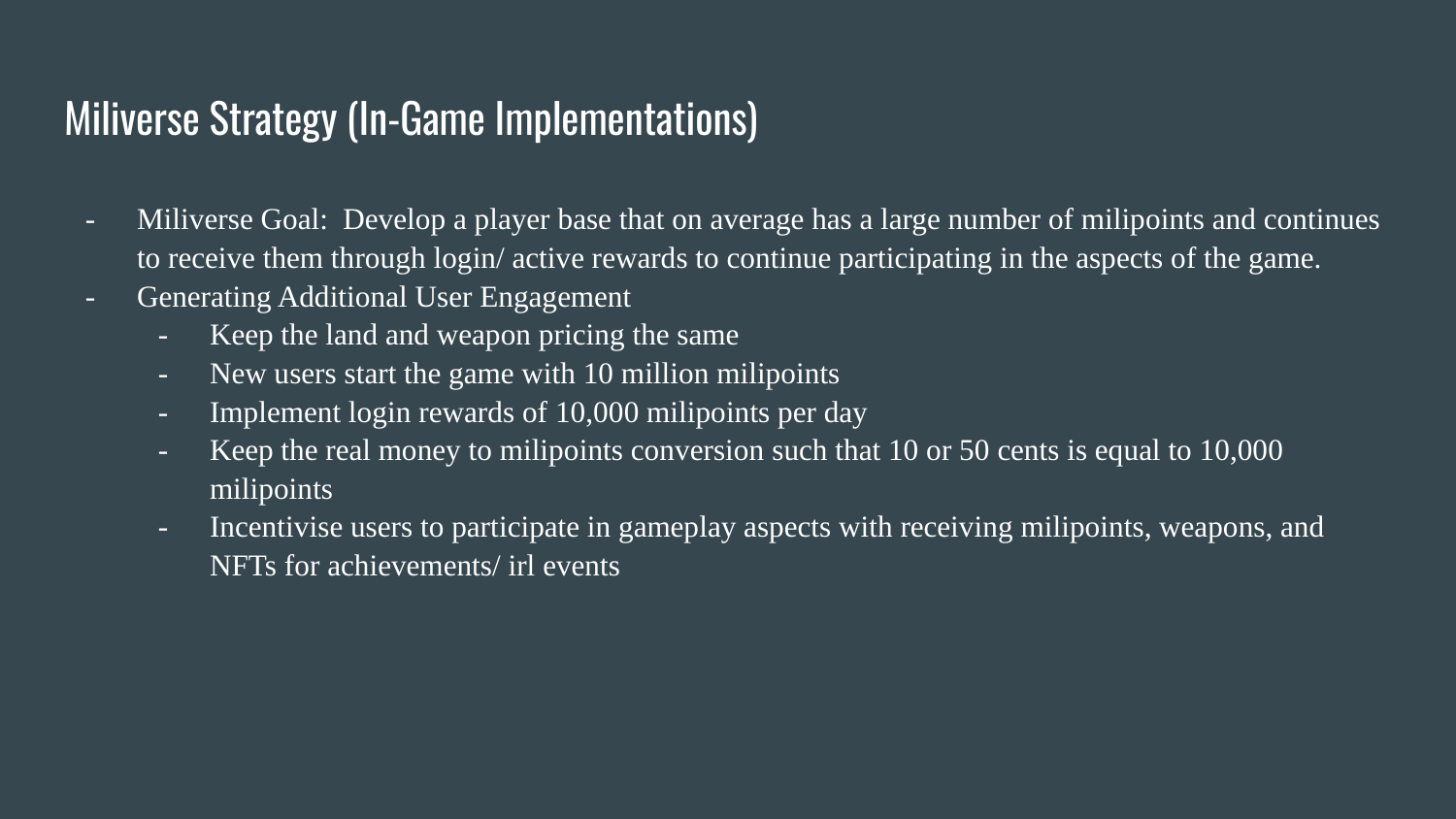

# Miliverse Strategy (In-Game Implementations)
Miliverse Goal:  Develop a player base that on average has a large number of milipoints and continues to receive them through login/ active rewards to continue participating in the aspects of the game.
Generating Additional User Engagement
Keep the land and weapon pricing the same
New users start the game with 10 million milipoints
Implement login rewards of 10,000 milipoints per day
Keep the real money to milipoints conversion such that 10 or 50 cents is equal to 10,000 milipoints
Incentivise users to participate in gameplay aspects with receiving milipoints, weapons, and NFTs for achievements/ irl events